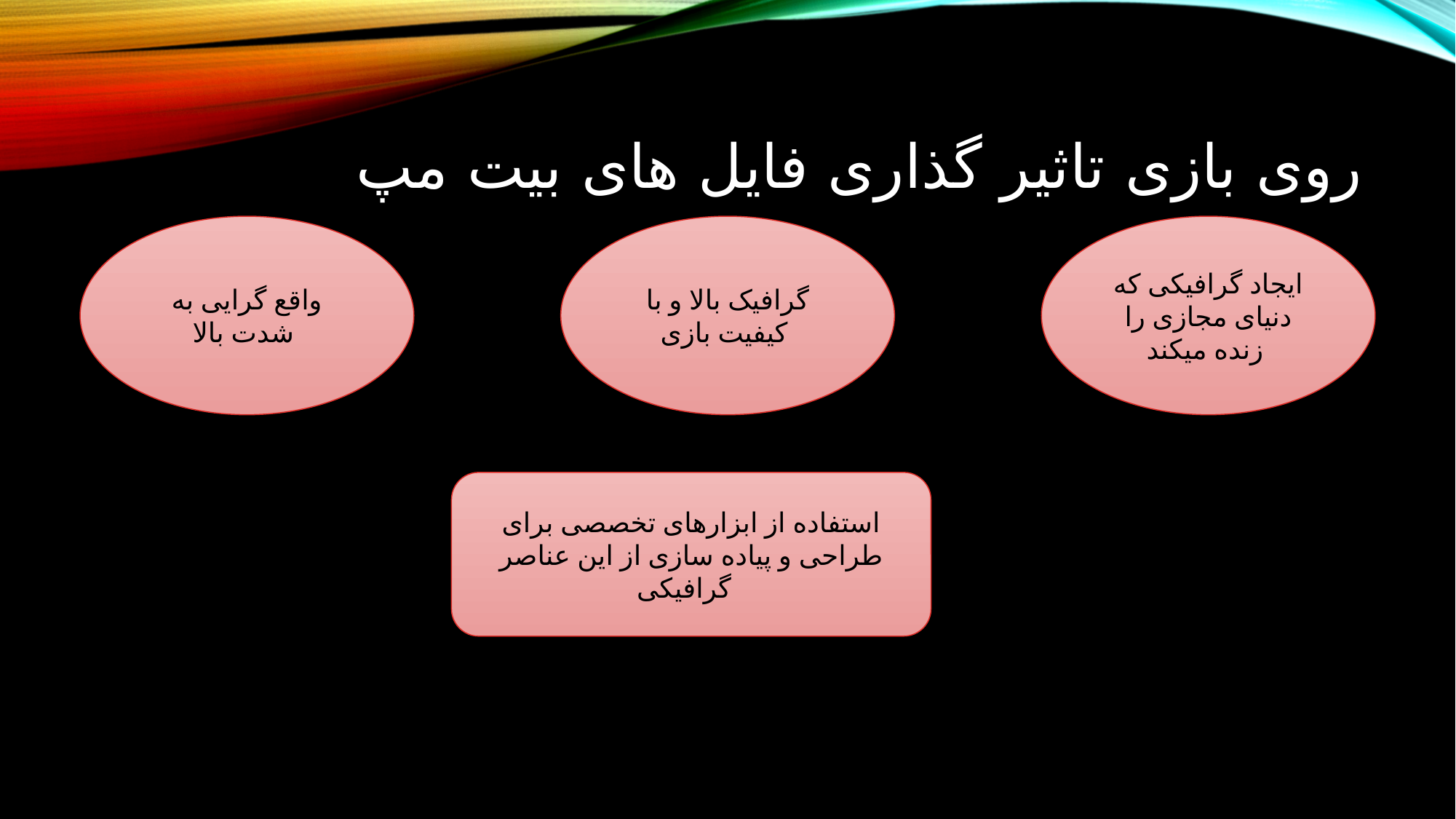

# روی بازی تاثیر گذاری فایل های بیت مپ
واقع گرایی به شدت بالا
گرافیک بالا و با کیفیت بازی
ایجاد گرافیکی که دنیای مجازی را زنده میکند

استفاده از ابزارهای تخصصی برای طراحی و پیاده سازی از این عناصر گرافیکی